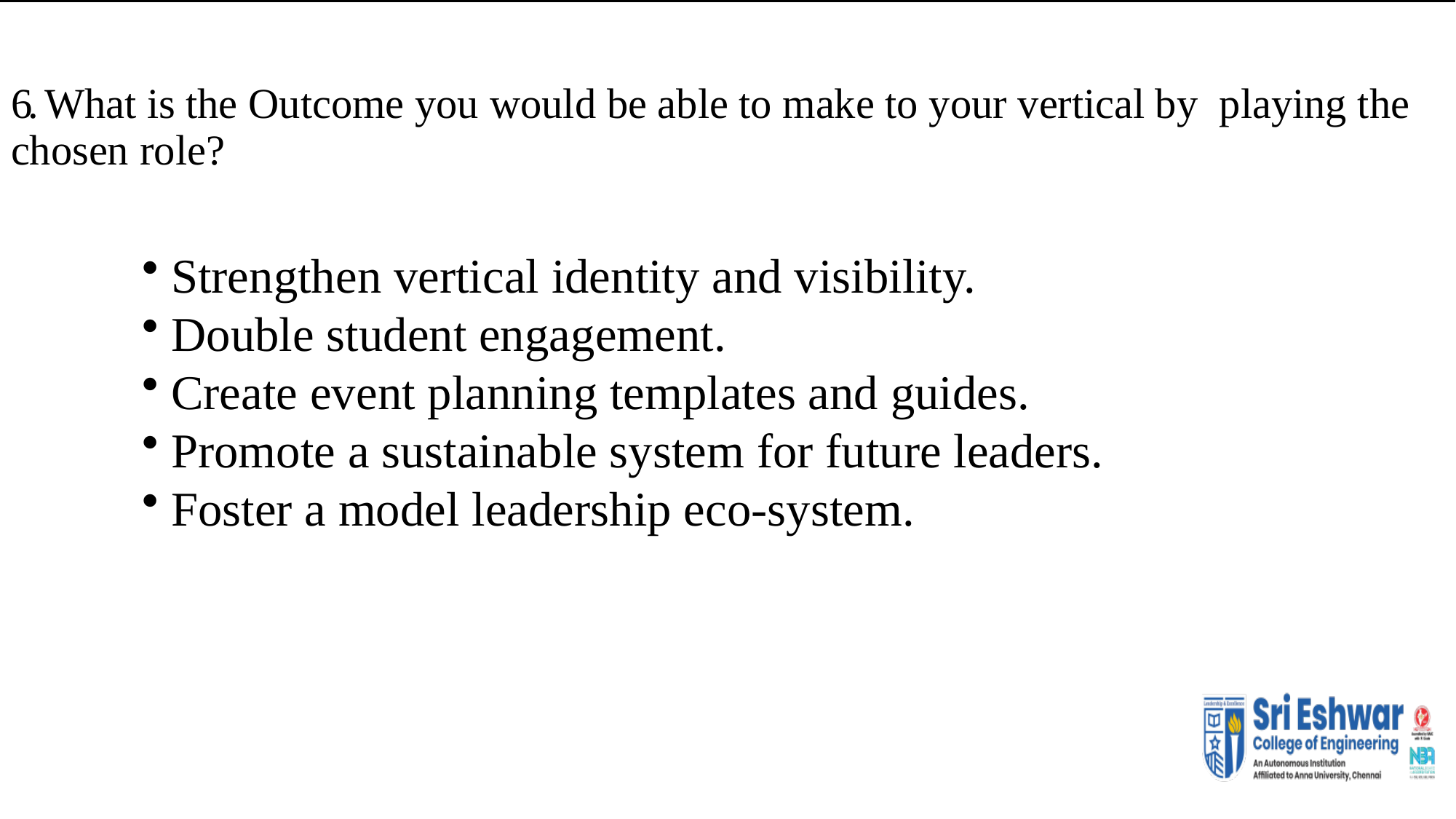

# 6. What is the Outcome you would be able to make to your vertical by  playing the chosen role?

 Strengthen vertical identity and visibility.
 Double student engagement.
 Create event planning templates and guides.
 Promote a sustainable system for future leaders.
 Foster a model leadership eco-system.